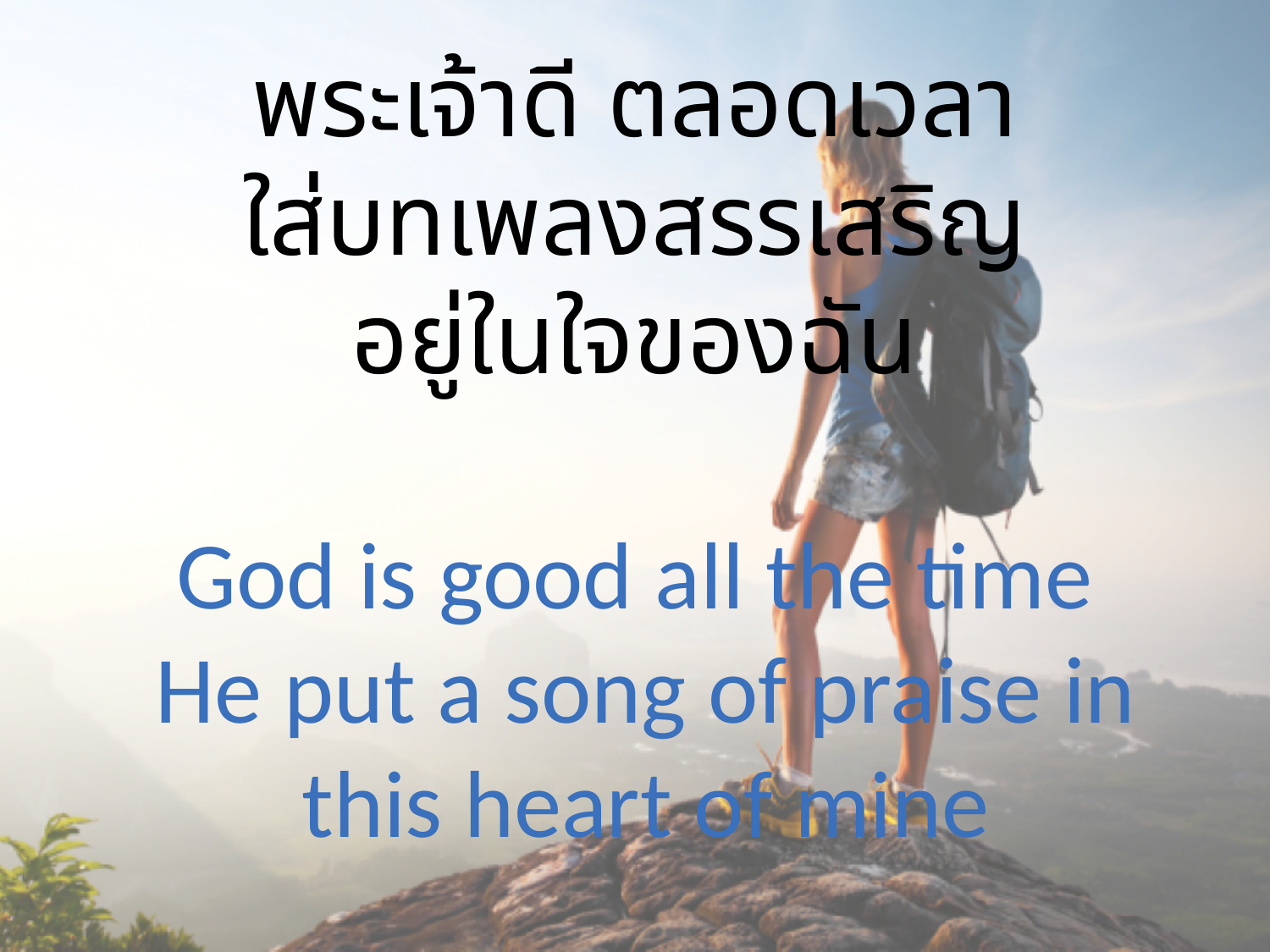

พระเจ้าดี ตลอดเวลา
ใส่บทเพลงสรรเสริญ
อยู่ในใจของฉัน
God is good all the time
 He put a song of praise in
 this heart of mine